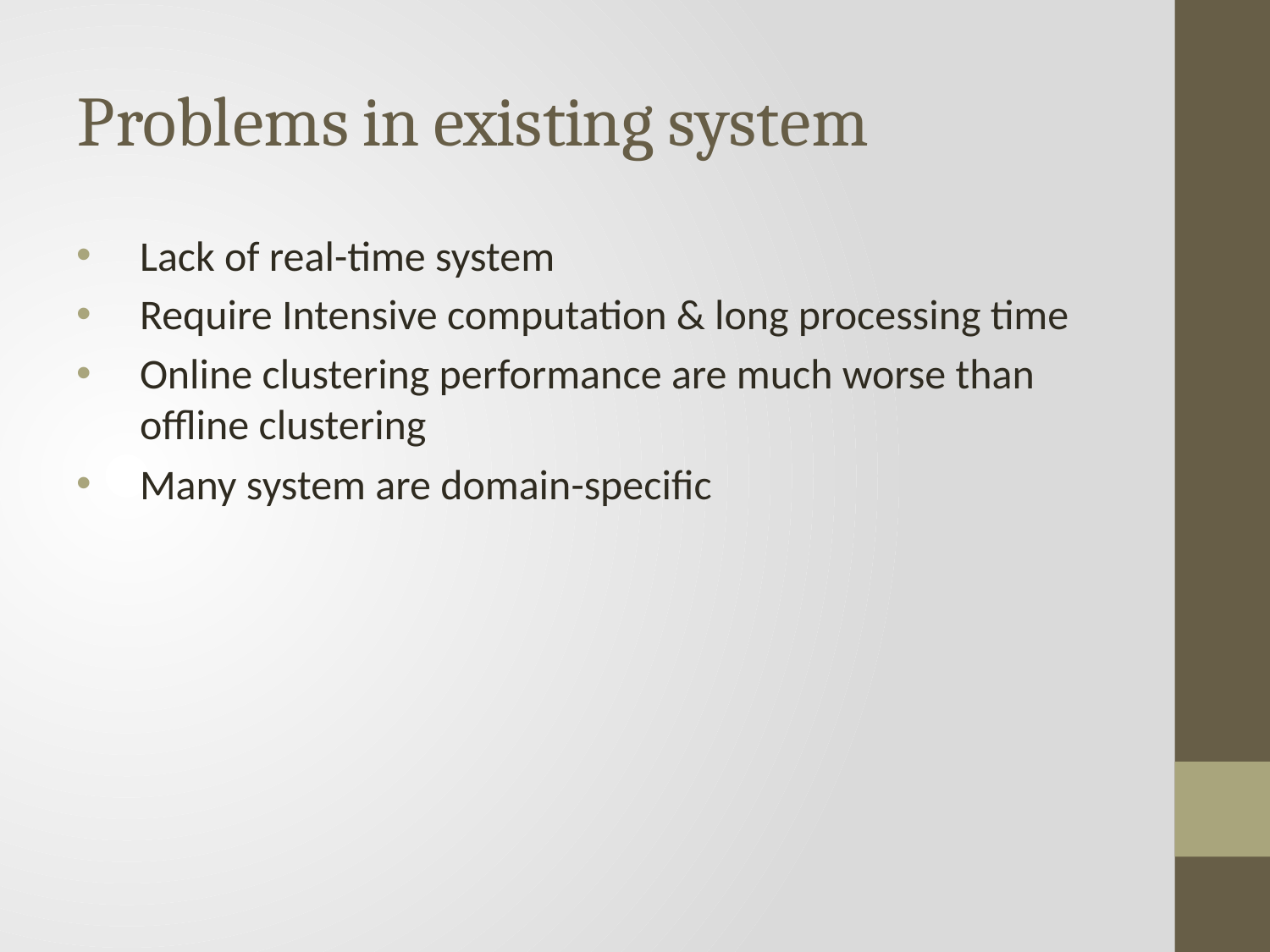

# Problems in existing system
Lack of real-time system
Require Intensive computation & long processing time
Online clustering performance are much worse than offline clustering
Many system are domain-specific